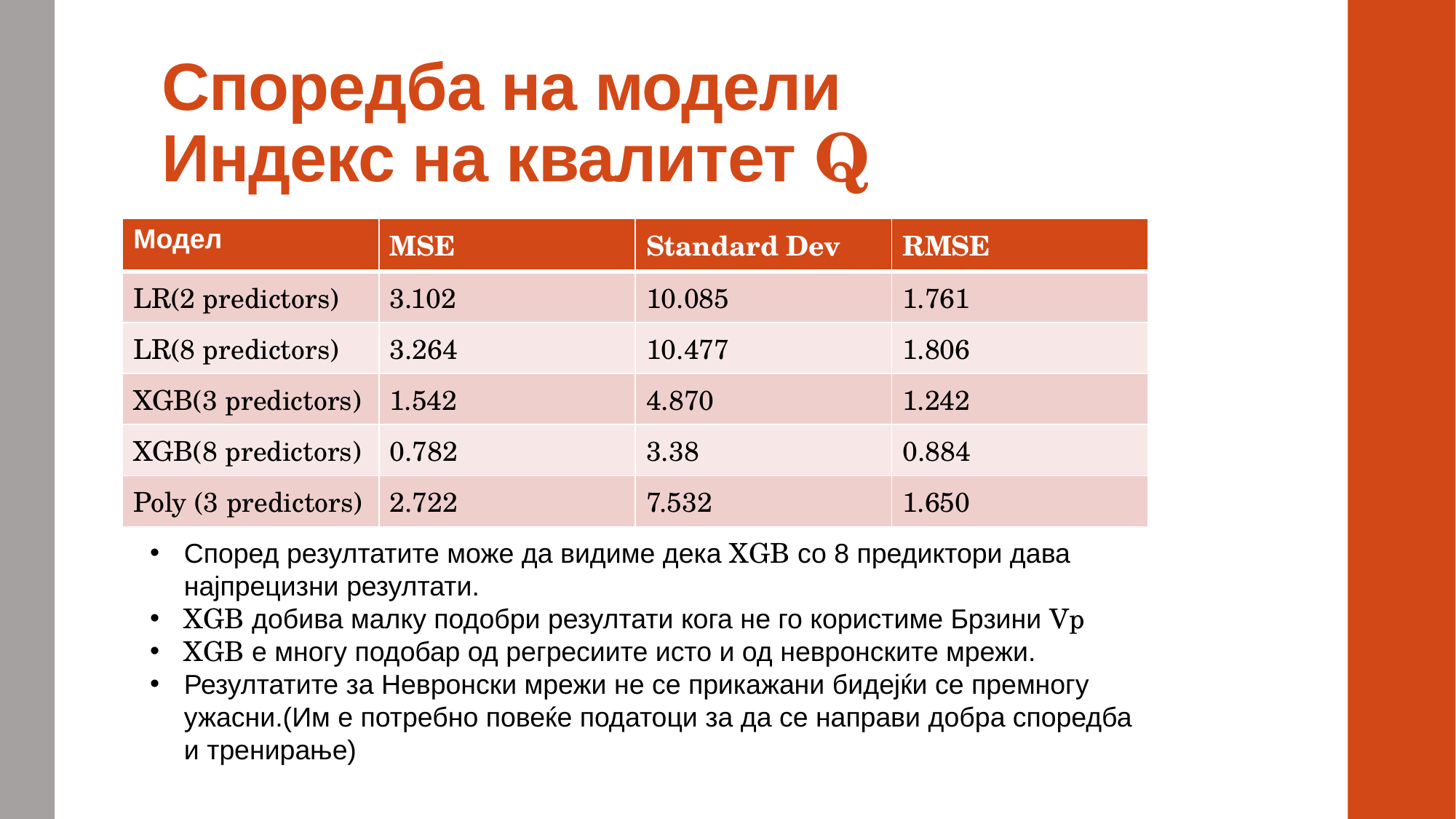

# Споредба на модели Индекс на квалитет Q
| Модел | MSE | Standard Dev | RMSE |
| --- | --- | --- | --- |
| LR(2 predictors) | 3.102 | 10.085 | 1.761 |
| LR(8 predictors) | 3.264 | 10.477 | 1.806 |
| XGB(3 predictors) | 1.542 | 4.870 | 1.242 |
| XGB(8 predictors) | 0.782 | 3.38 | 0.884 |
| Poly (3 predictors) | 2.722 | 7.532 | 1.650 |
Според резултатите може да видиме дека XGB со 8 предиктори дава најпрецизни резултати.
XGB добива малку подобри резултати кога не го користиме Брзини Vp
XGB е многу подобар од регресиите исто и од невронските мрежи.
Резултатите за Невронски мрежи не се прикажани бидејќи се премногу ужасни.(Им е потребно повеќе податоци за да се направи добра споредба и тренирање)